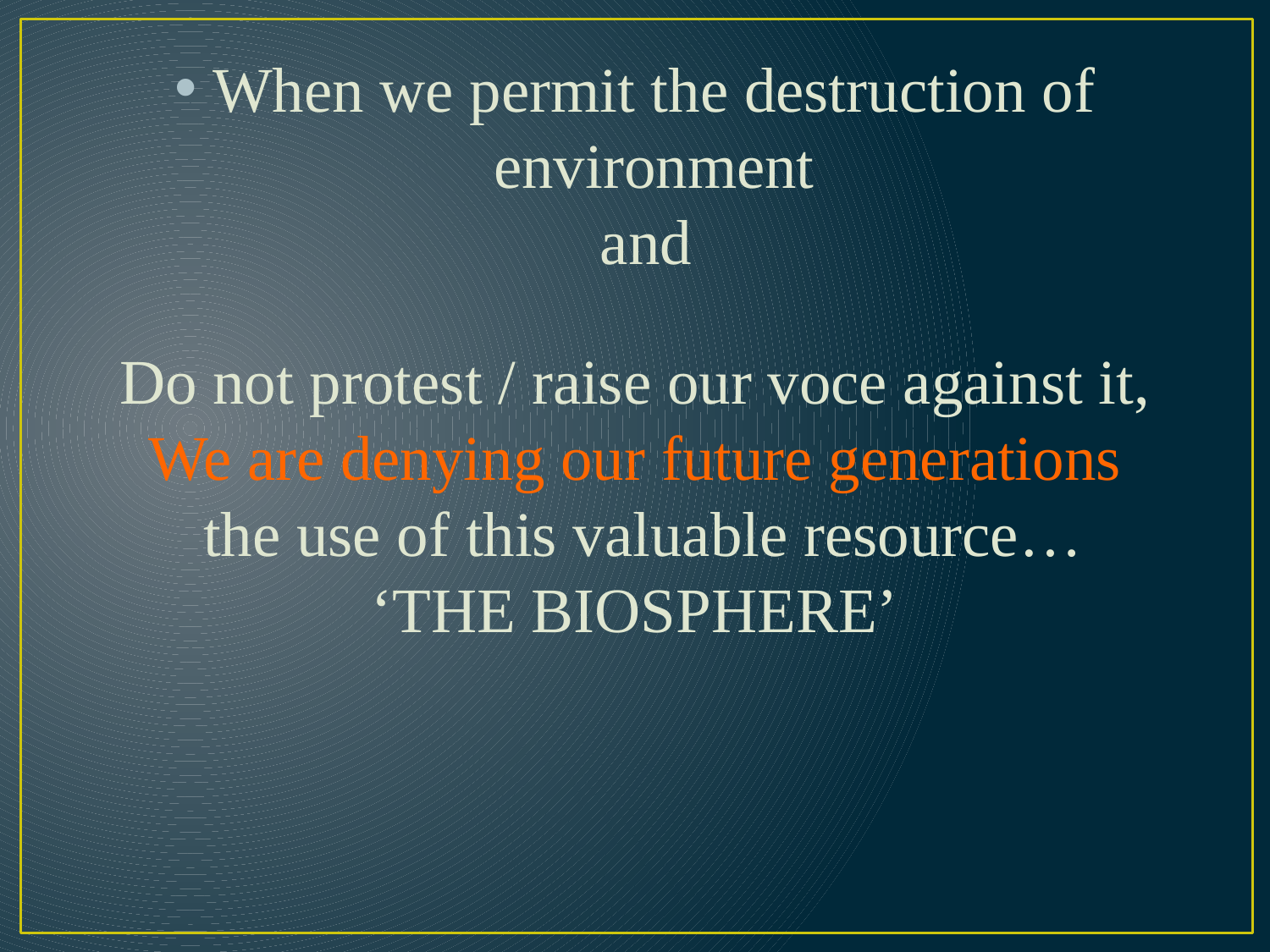

When we permit the destruction of environment
and
Do not protest / raise our voce against it,
We are denying our future generations
 the use of this valuable resource…
‘THE BIOSPHERE’